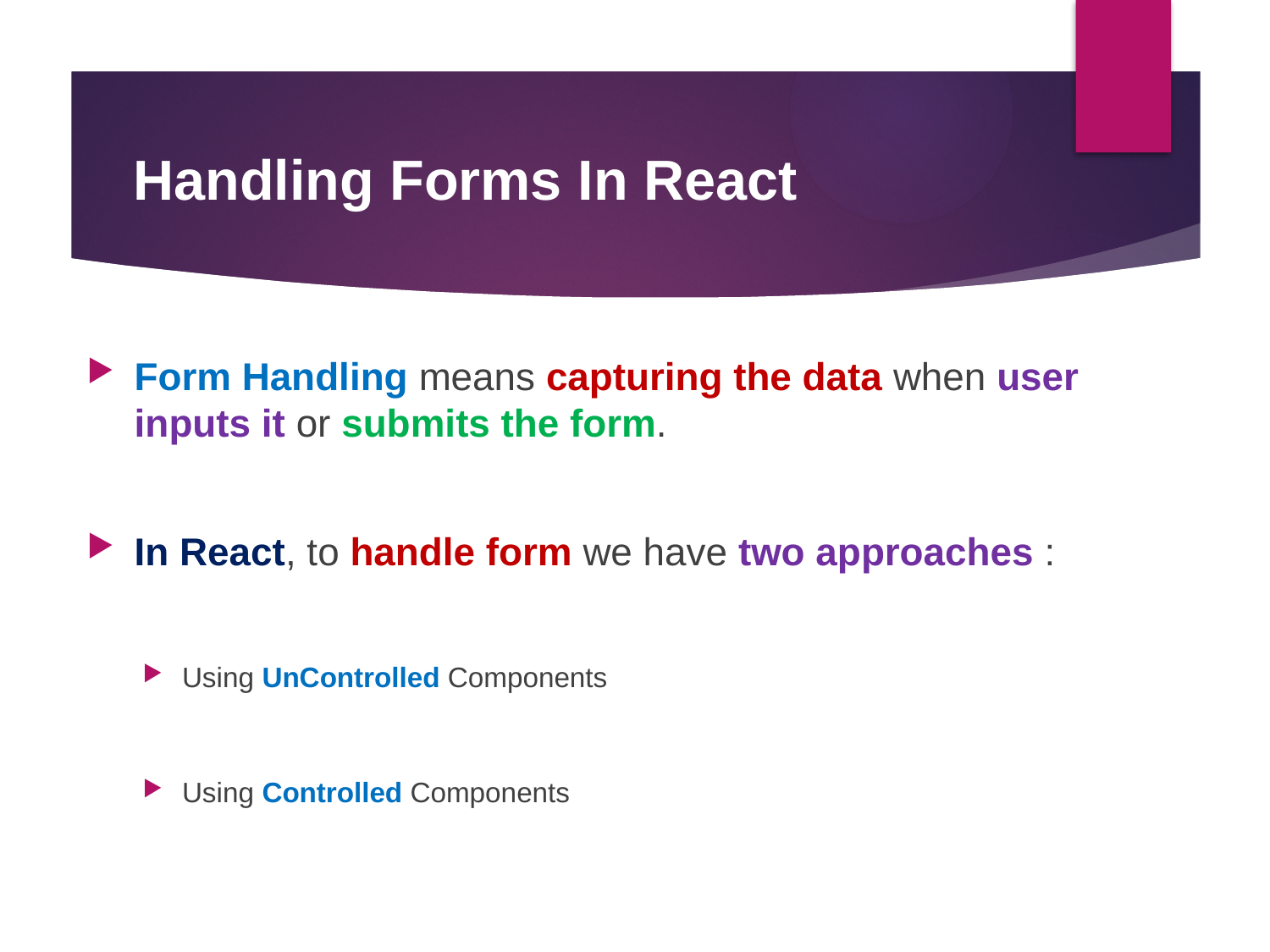

#
Handling Forms In React
Form Handling means capturing the data when user inputs it or submits the form.

In React, to handle form we have two approaches :

Using UnControlled Components

Using Controlled Components